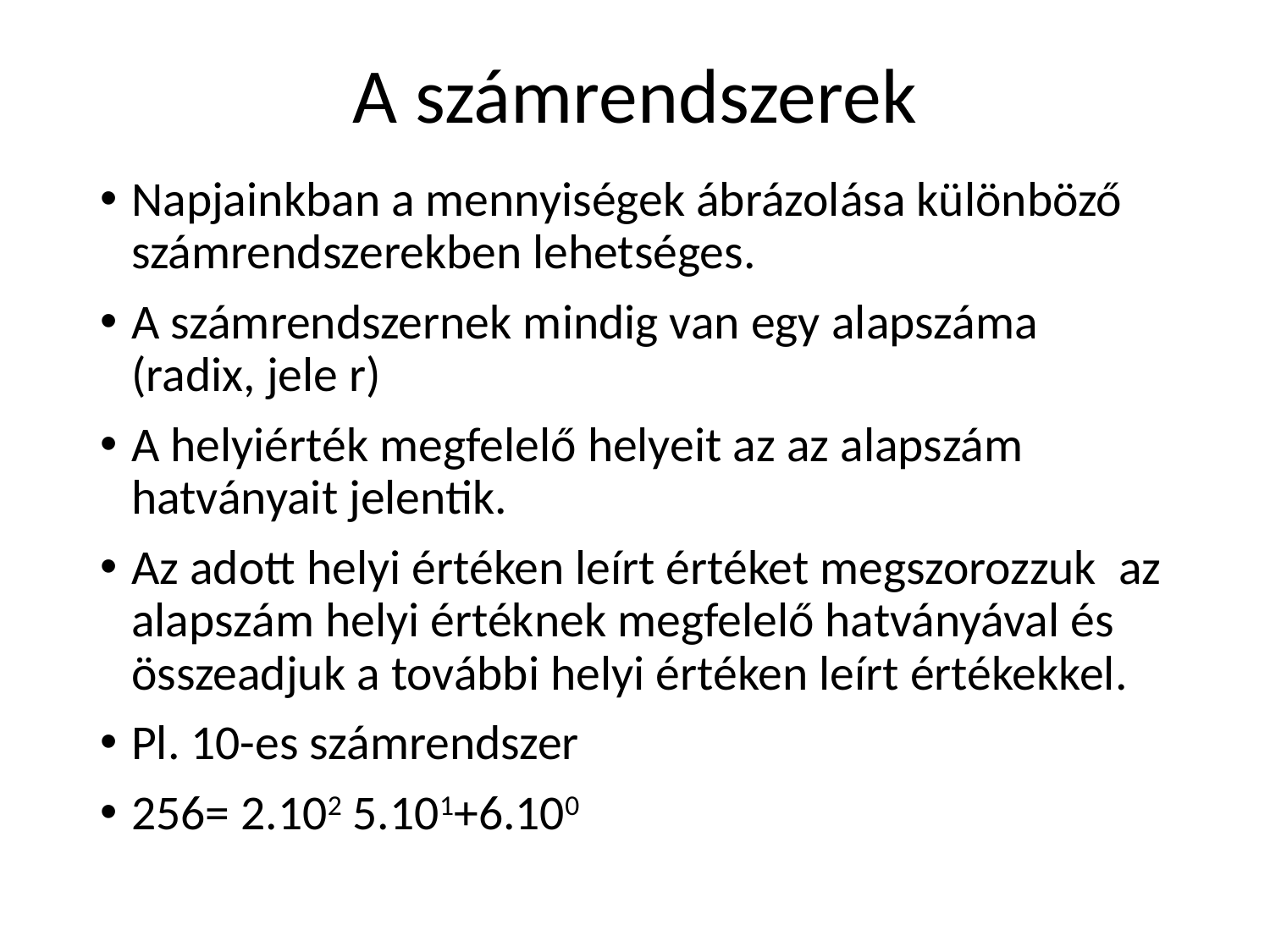

# A számrendszerek
Napjainkban a mennyiségek ábrázolása különböző számrendszerekben lehetséges.
A számrendszernek mindig van egy alapszáma (radix, jele r)
A helyiérték megfelelő helyeit az az alapszám hatványait jelentik.
Az adott helyi értéken leírt értéket megszorozzuk  az alapszám helyi értéknek megfelelő hatványával és összeadjuk a további helyi értéken leírt értékekkel.
Pl. 10-es számrendszer
256= 2.102 5.101+6.100